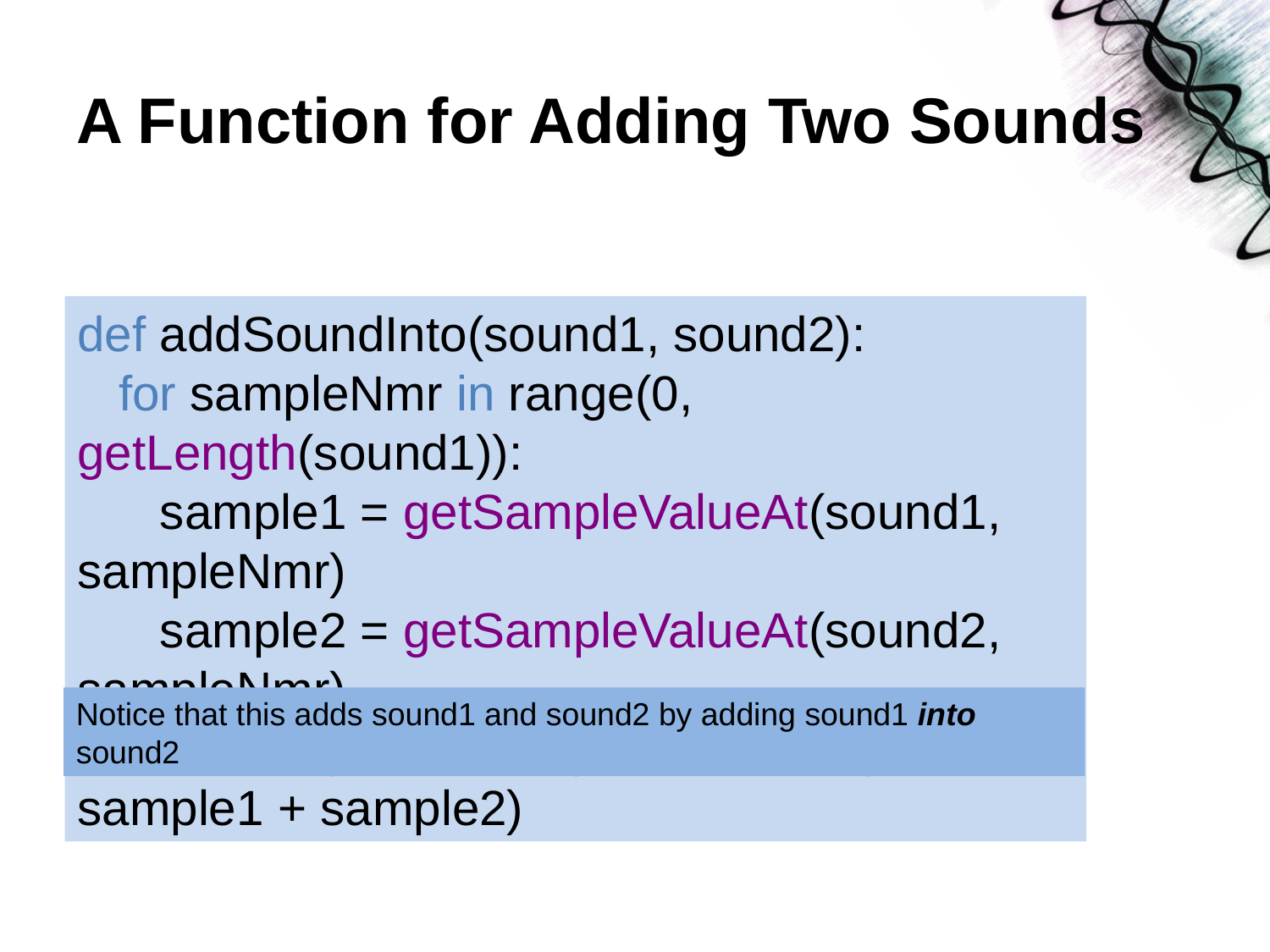

# A Function for Adding Two Sounds
def addSoundInto(sound1, sound2):
   for sampleNmr in range(0, getLength(sound1)):
      sample1 = getSampleValueAt(sound1, sampleNmr)
      sample2 = getSampleValueAt(sound2, sampleNmr)
      setSampleValueAt(sound2, sampleNmr, sample1 + sample2)
Notice that this adds sound1 and sound2 by adding sound1 into sound2